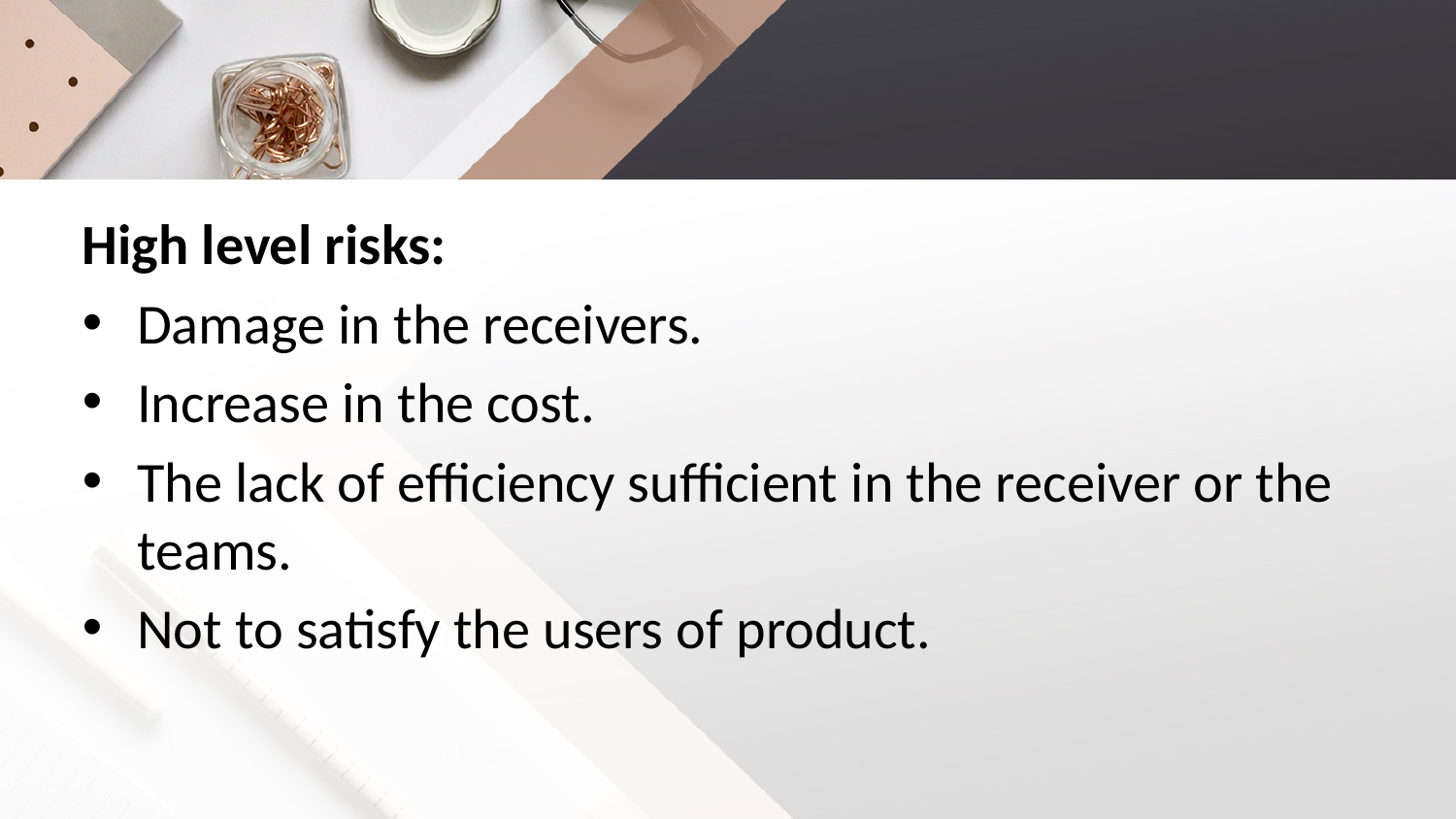

#
High level risks:
Damage in the receivers.
Increase in the cost.
The lack of efficiency sufficient in the receiver or the teams.
Not to satisfy the users of product.